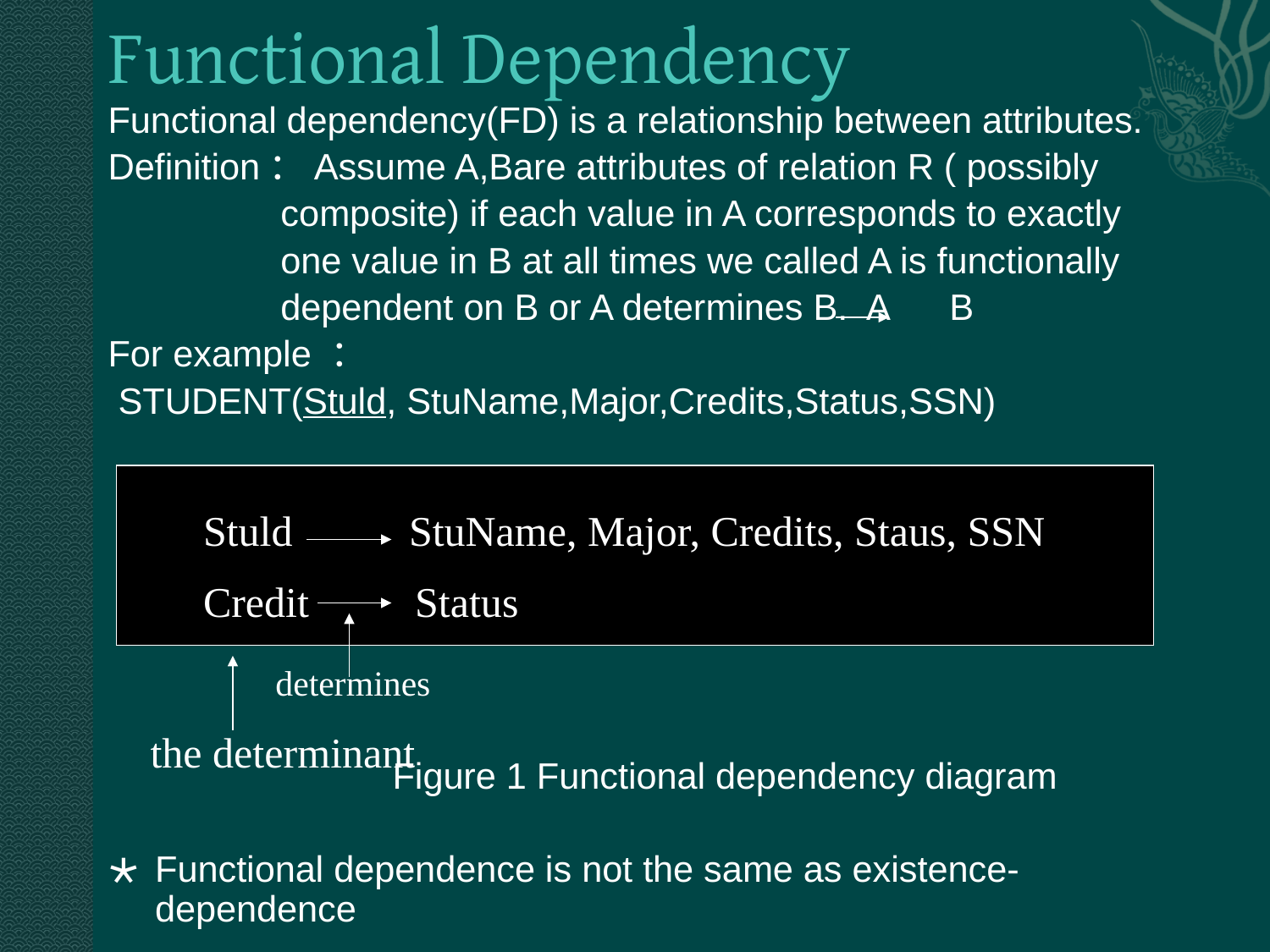

# Functional Dependency
Functional dependency(FD) is a relationship between attributes.
Definition：Assume A,Bare attributes of relation R ( possibly
                 composite) if each value in A corresponds to exactly
                 one value in B at all times we called A is functionally
                 dependent on B or A determines B.  A      B
For example ：
 STUDENT(Stuld, StuName,Major,Credits,Status,SSN)

                            Figure 1 Functional dependency diagram

Functional dependence is not the same as existence-dependence

      Stuld           StuName, Major, Credits, Staus, SSN
      Credit          Status
determines
the determinant